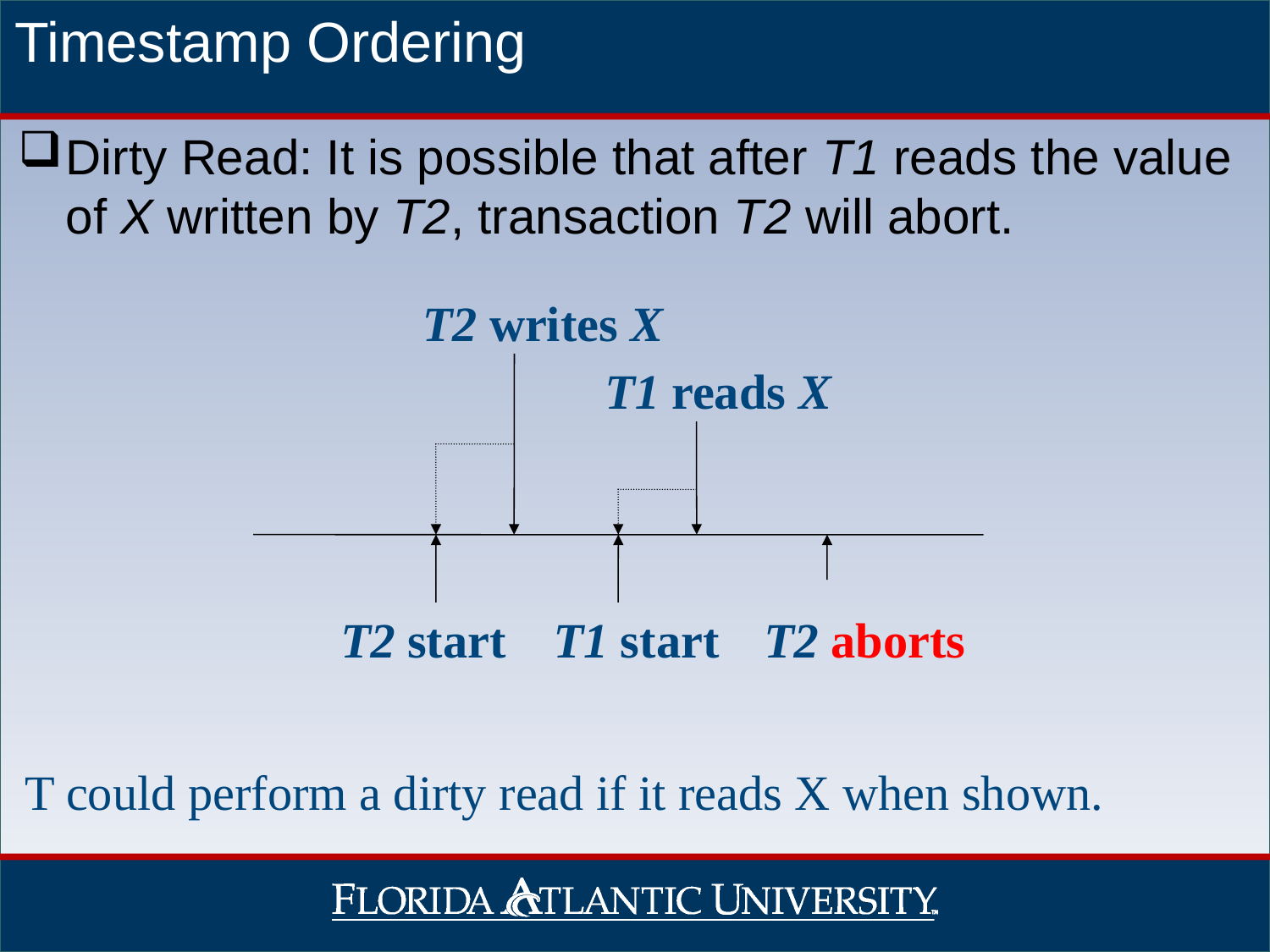

Timestamp Ordering
Dirty Read: It is possible that after T1 reads the value of X written by T2, transaction T2 will abort.

T2 writes X

T1 reads X

T2 start
T1 start
T2 aborts
 T could perform a dirty read if it reads X when shown.